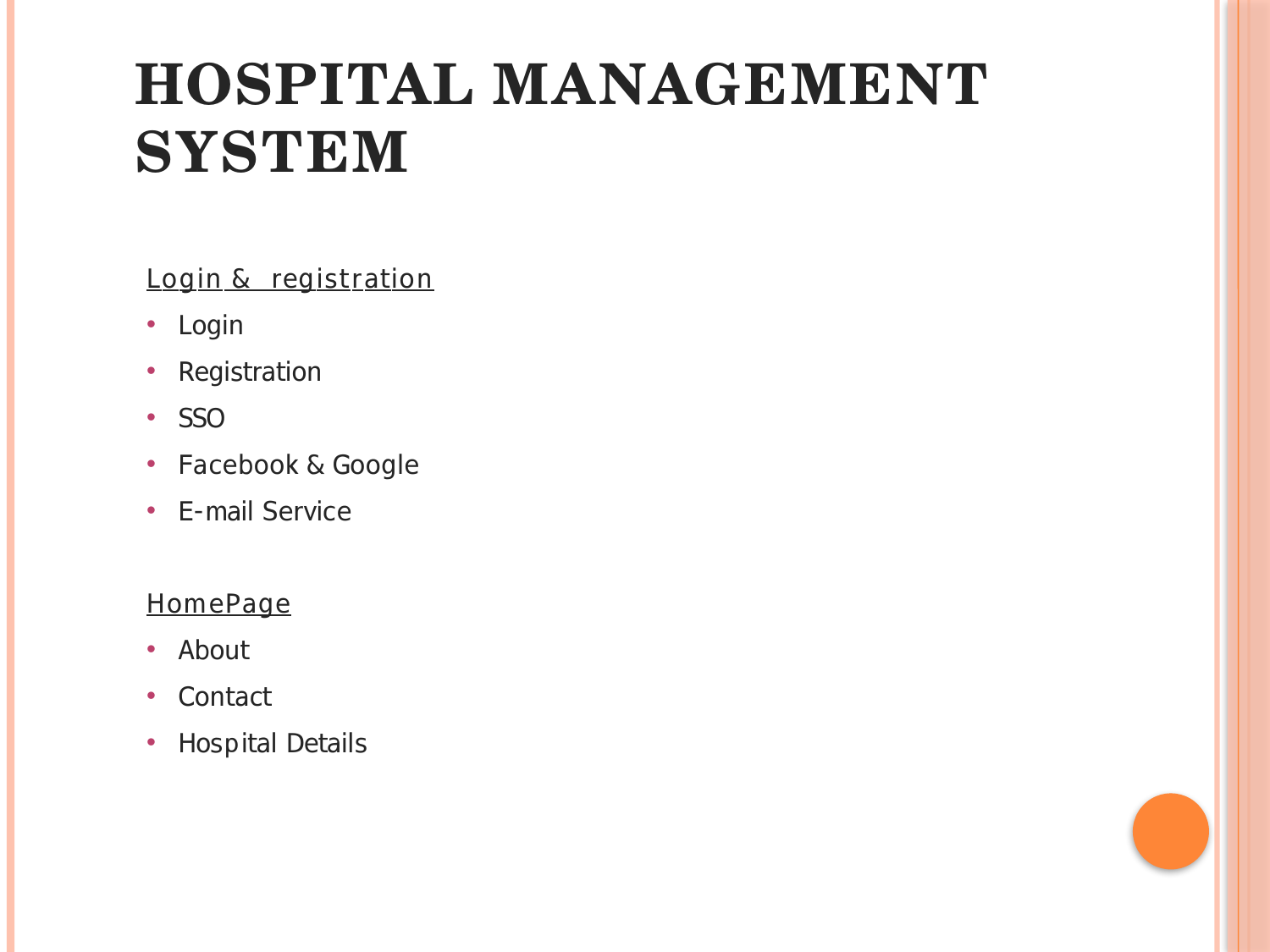

# HOSPITAL MANAGEMENT SYSTEM
Login &   registration
Login
Registration
SSO
Facebook & Google
E-mail Service

HomePage
About
Contact
Hospital Details